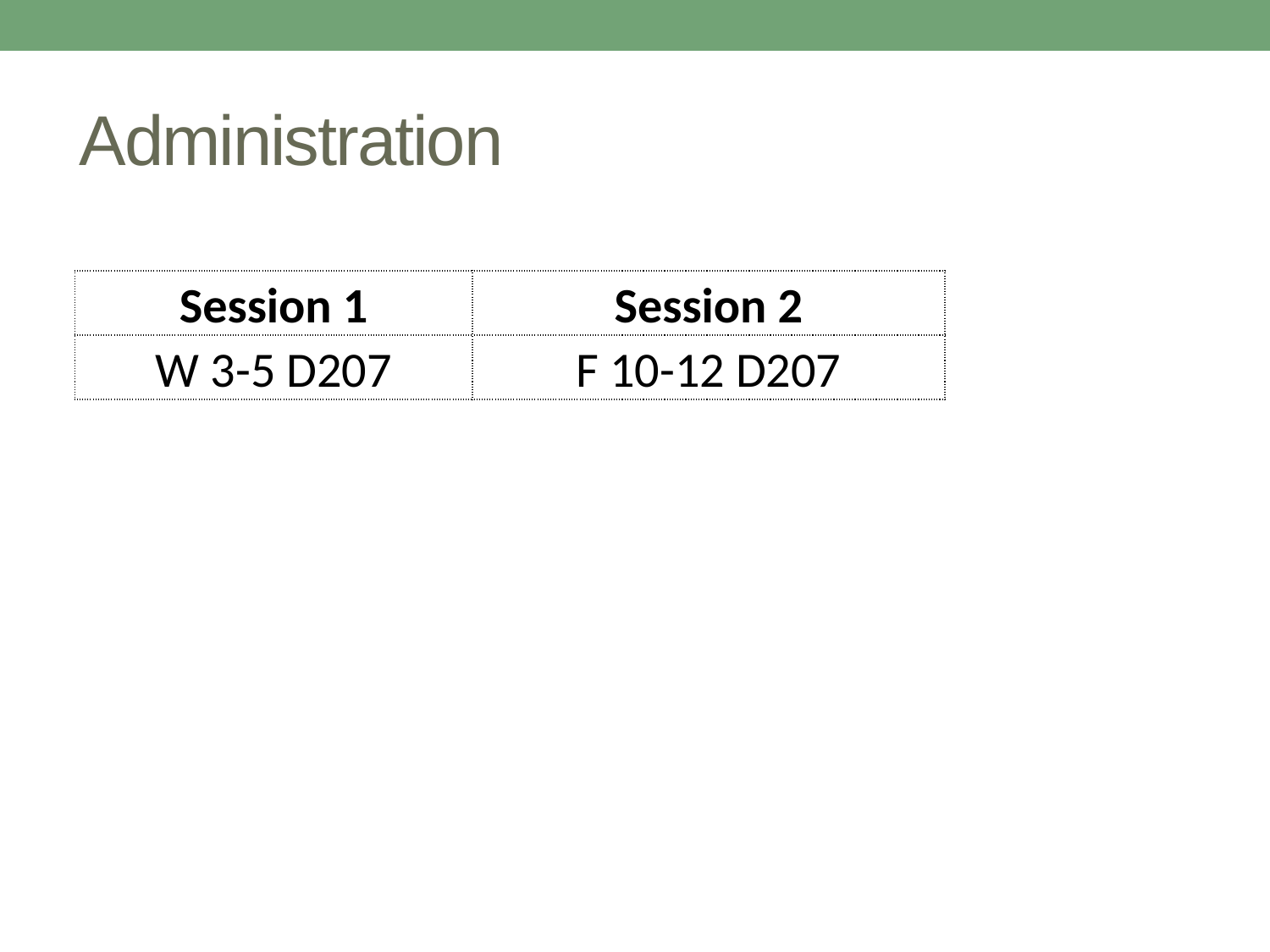

# Administration
| Session 1 | Session 2 |
| --- | --- |
| W 3-5 D207 | F 10-12 D207 |